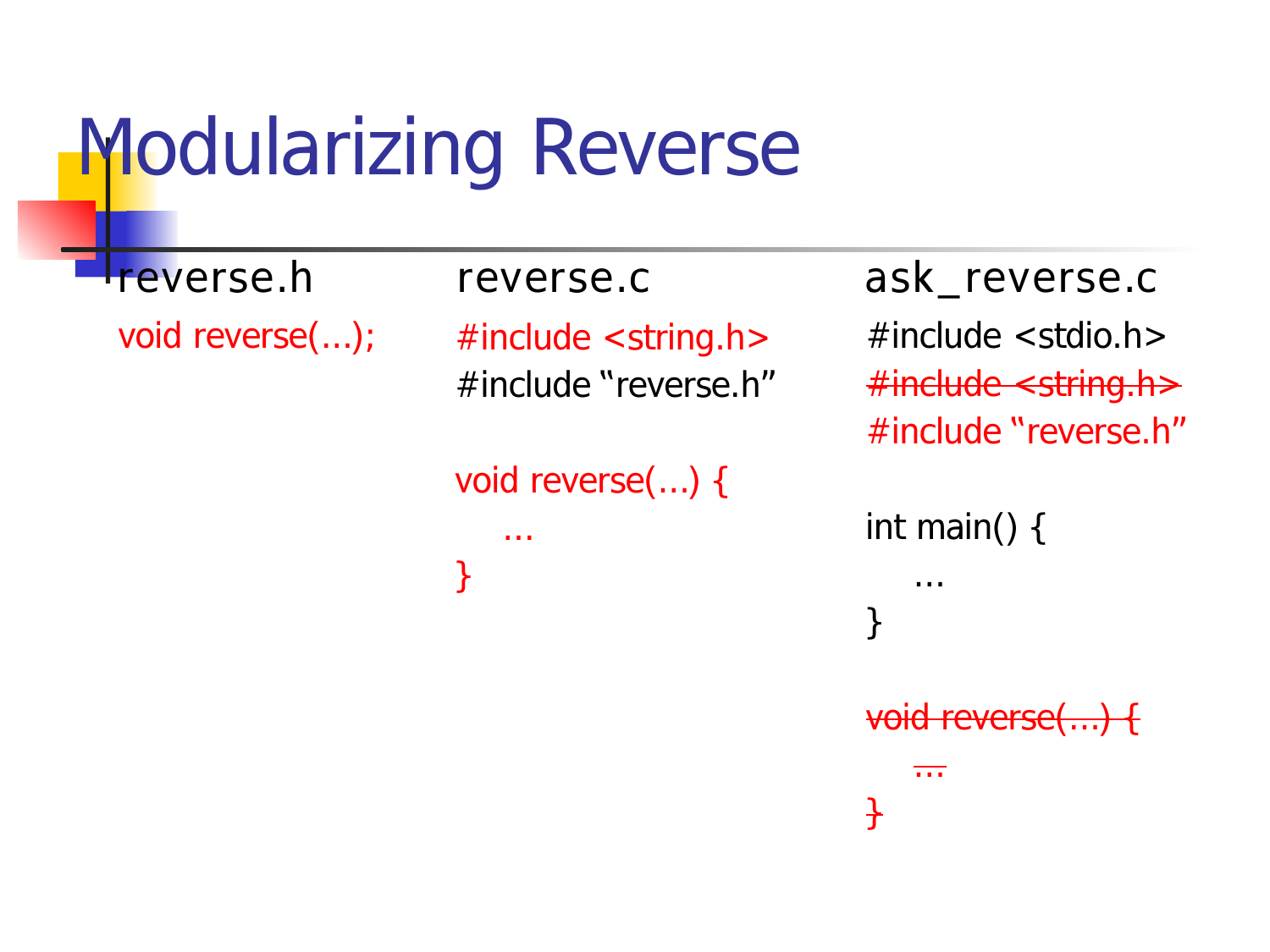

# Modularizing Reverse
reverse.h
reverse.c
ask_reverse.c
void reverse(...);
#include <stdio.h>
#include <string.h>
#include “reverse.h”

int main() {
	...
}

void reverse(...) {
	...
}
#include <string.h>
#include “reverse.h”

void reverse(...) {
	...
}